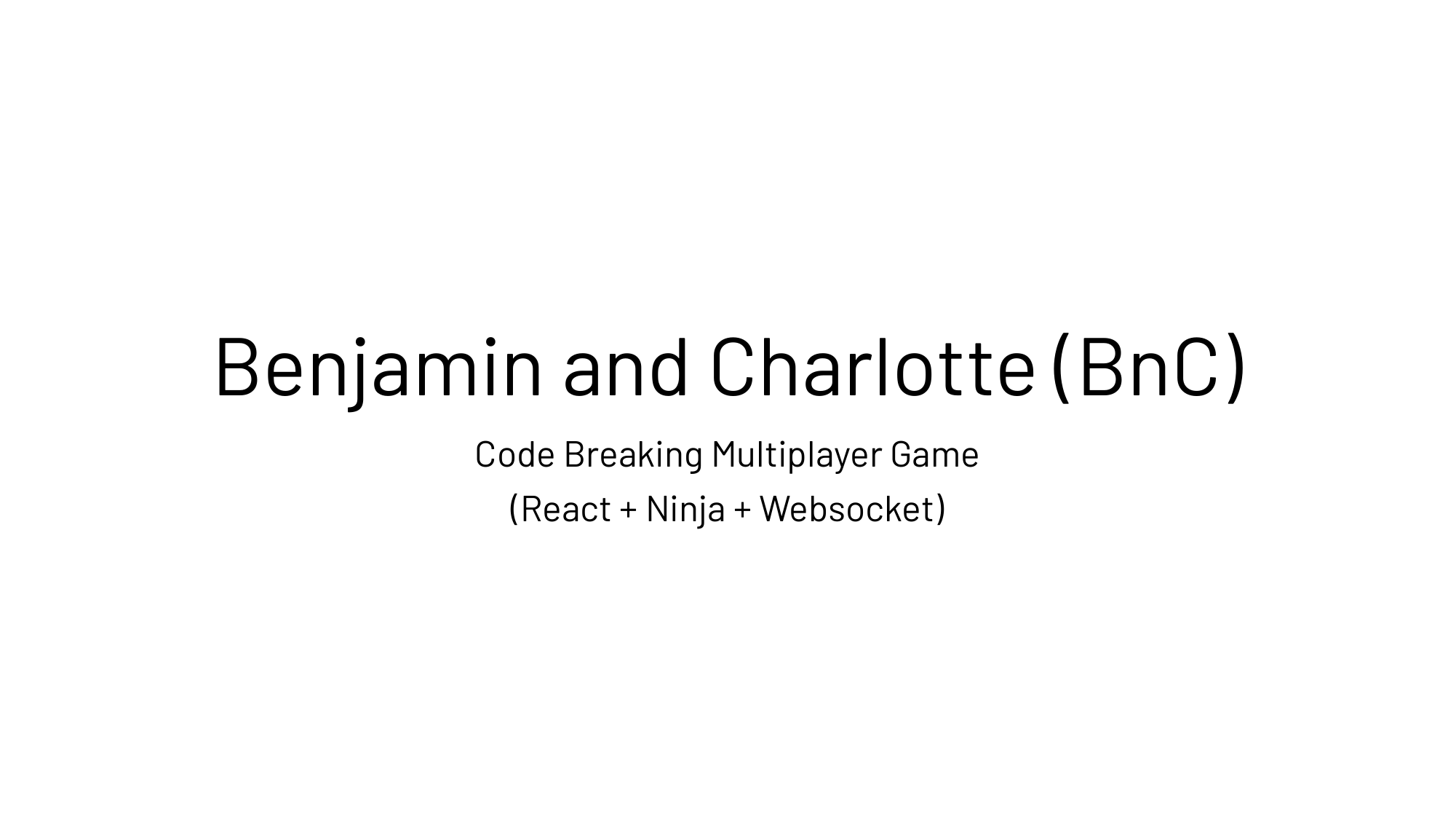

# Benjamin and Charlotte (BnC)
Code Breaking Multiplayer Game
(React + Ninja + Websocket)